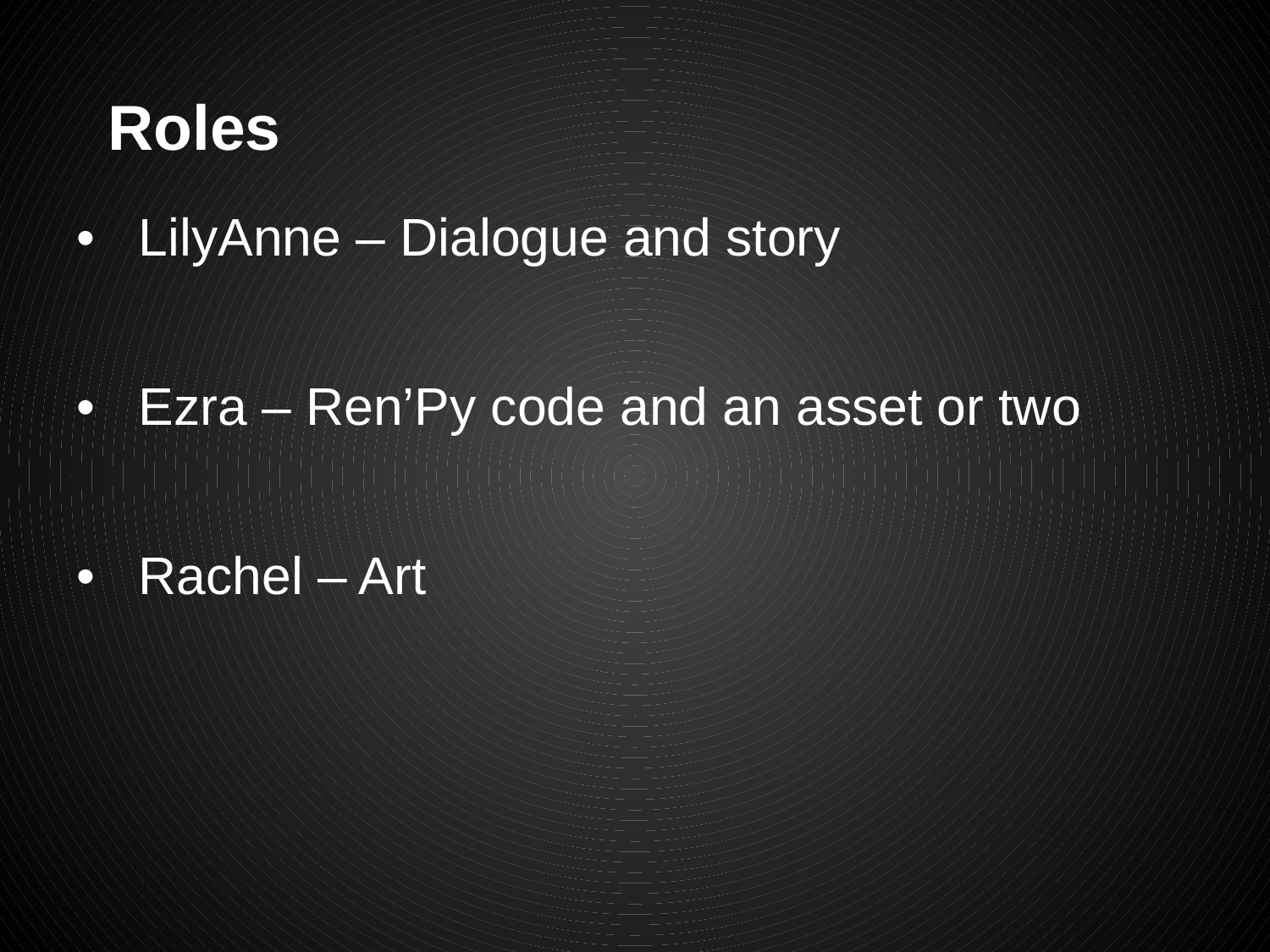

# Roles
•   LilyAnne – Dialogue and story

•   Ezra – Ren’Py code and an asset or two

•   Rachel – Art